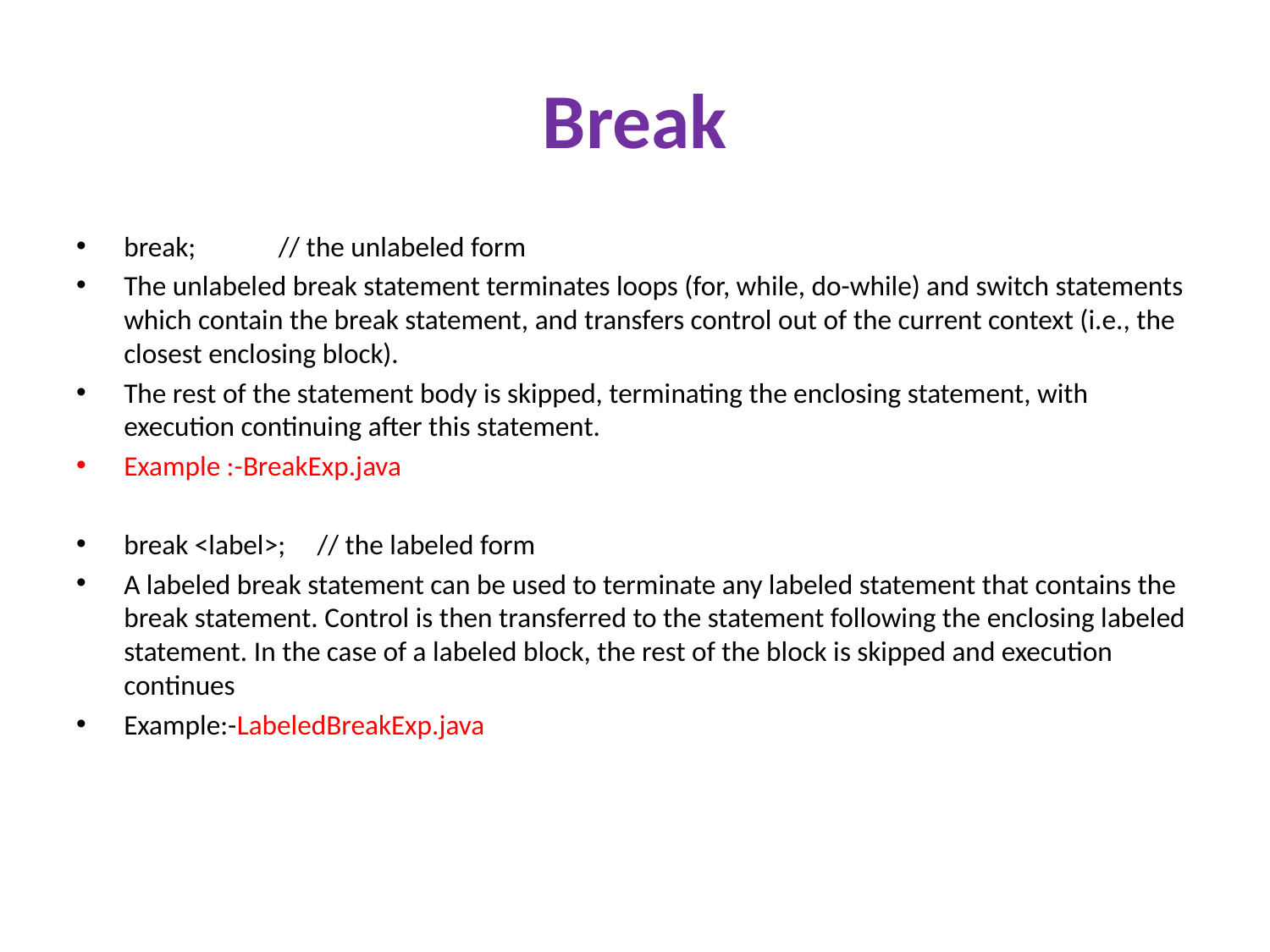

# Break
break;             // the unlabeled form
The unlabeled break statement terminates loops (for, while, do-while) and switch statements which contain the break statement, and transfers control out of the current context (i.e., the closest enclosing block).
The rest of the statement body is skipped, terminating the enclosing statement, with execution continuing after this statement.
Example :-BreakExp.java

break <label>;     // the labeled form
A labeled break statement can be used to terminate any labeled statement that contains the break statement. Control is then transferred to the statement following the enclosing labeled statement. In the case of a labeled block, the rest of the block is skipped and execution continues
Example:-LabeledBreakExp.java